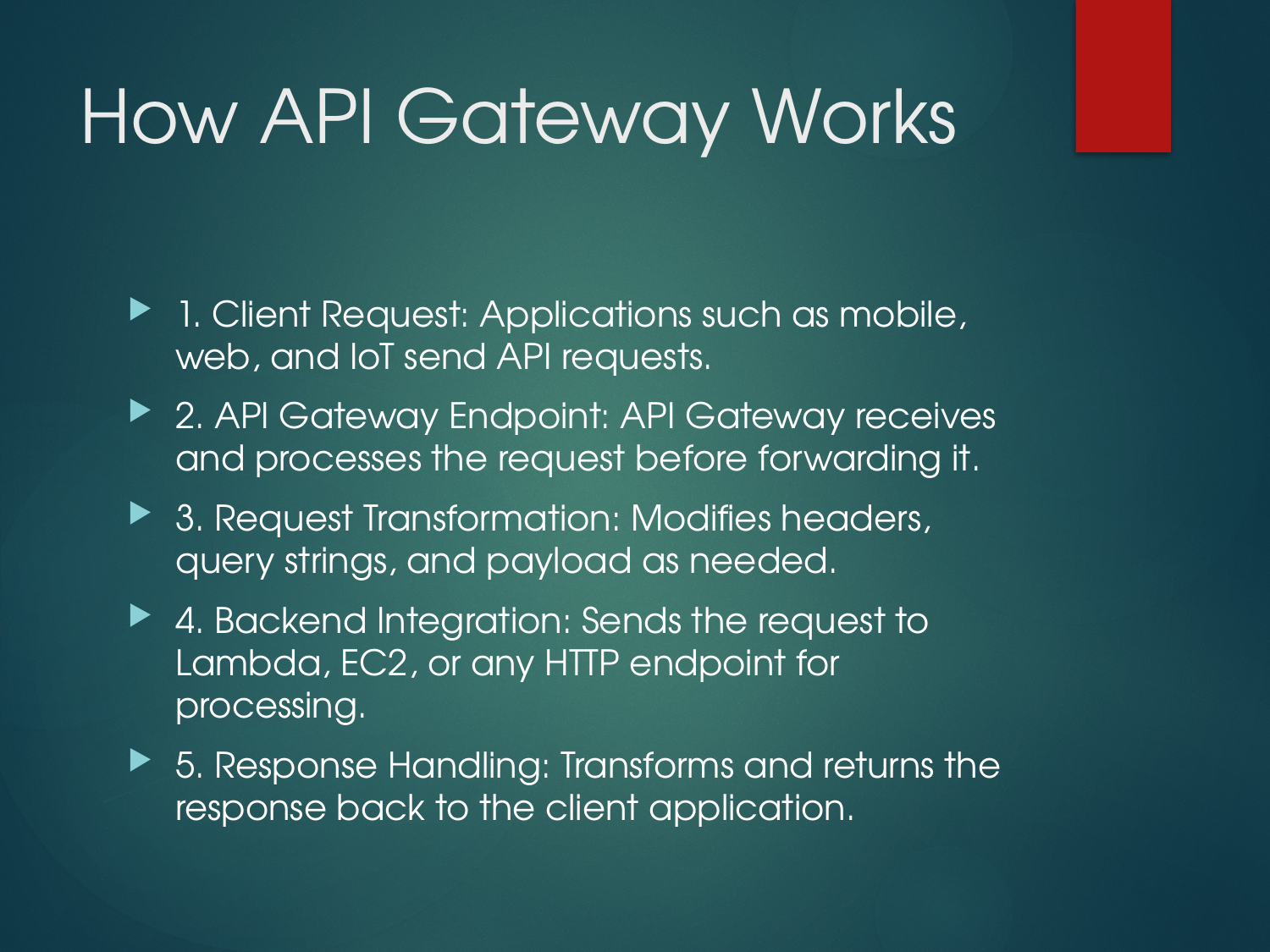

# How API Gateway Works
1. Client Request: Applications such as mobile, web, and IoT send API requests.
2. API Gateway Endpoint: API Gateway receives and processes the request before forwarding it.
3. Request Transformation: Modifies headers, query strings, and payload as needed.
4. Backend Integration: Sends the request to Lambda, EC2, or any HTTP endpoint for processing.
5. Response Handling: Transforms and returns the response back to the client application.